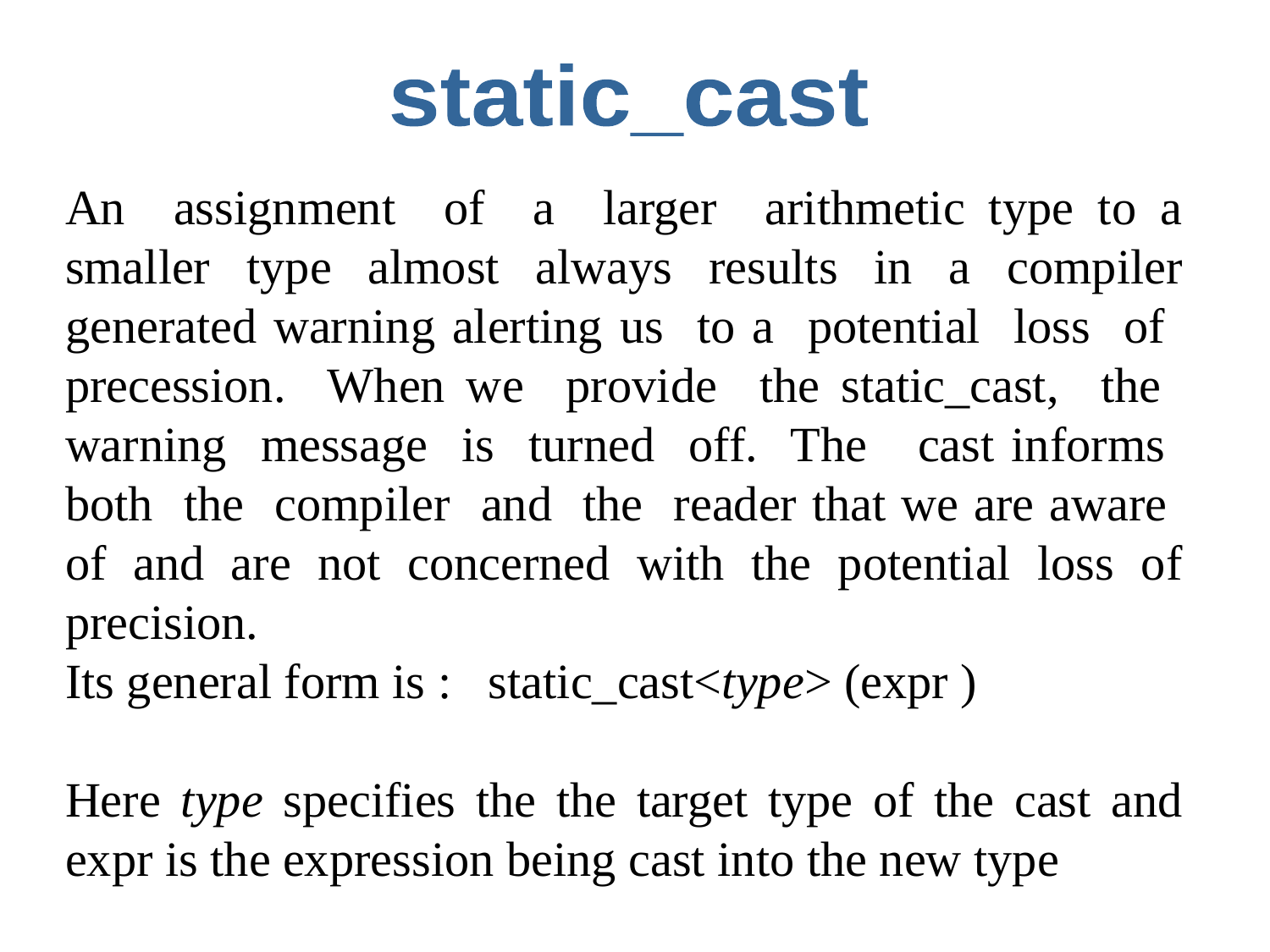

static_cast
An  assignment  of  a  larger  arithmetic type to a smaller type almost always results in a compiler generated warning alerting us  to a  potential  loss  of  precession.  When we  provide  the static_cast,  the  warning  message  is  turned  off.  The   cast informs  both  the  compiler  and  the  reader that we are aware  of and are not concerned with the potential loss of precision.
Its general form is :   static_cast<type> (expr )

Here type specifies the the target type of the cast and expr is the expression being cast into the new type